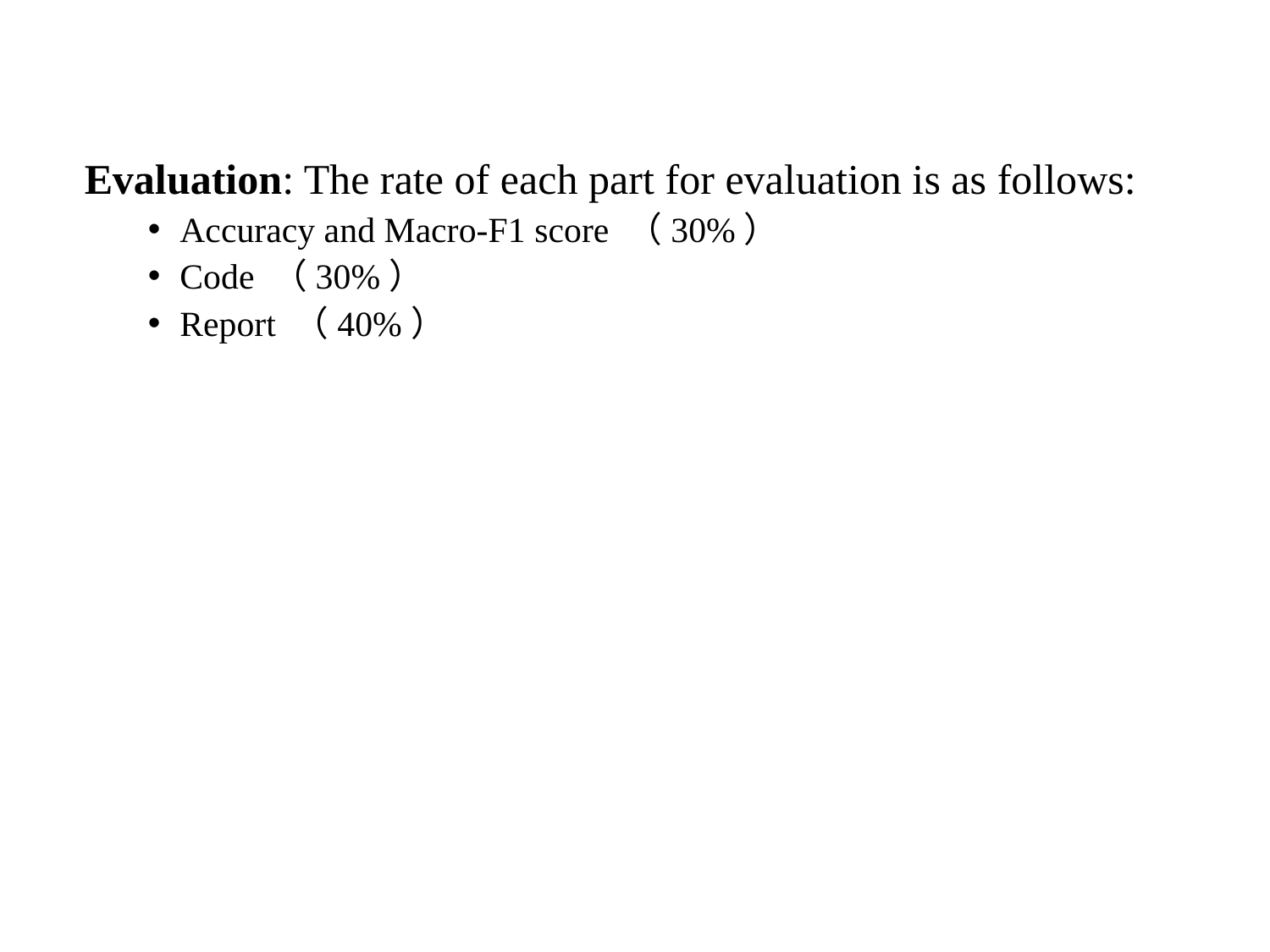

Evaluation: The rate of each part for evaluation is as follows:
Accuracy and Macro-F1 score （30%）
Code （30%）
Report （40%）